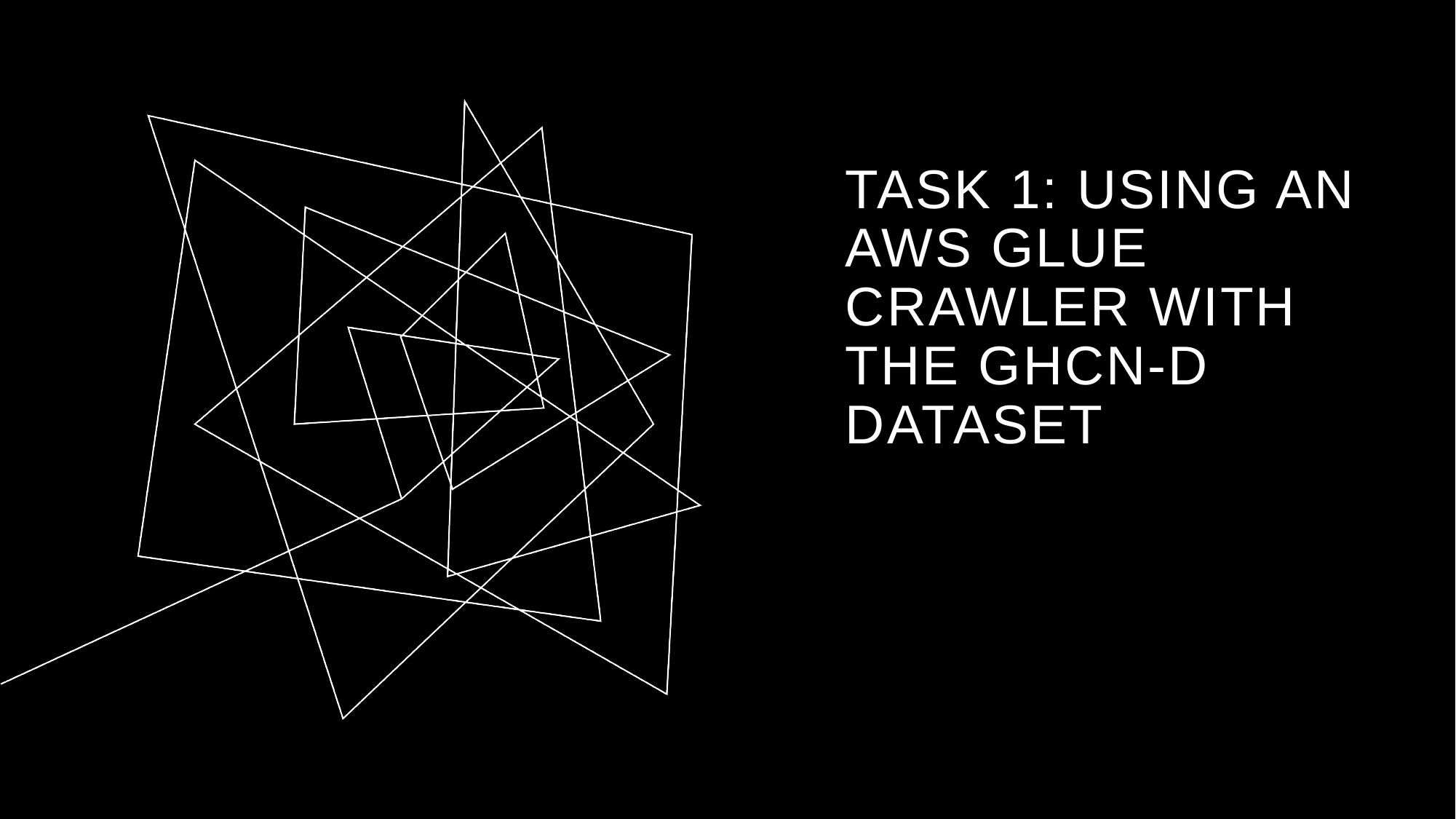

# Task 1: Using an AWS Glue crawler with the GHCN-D dataset